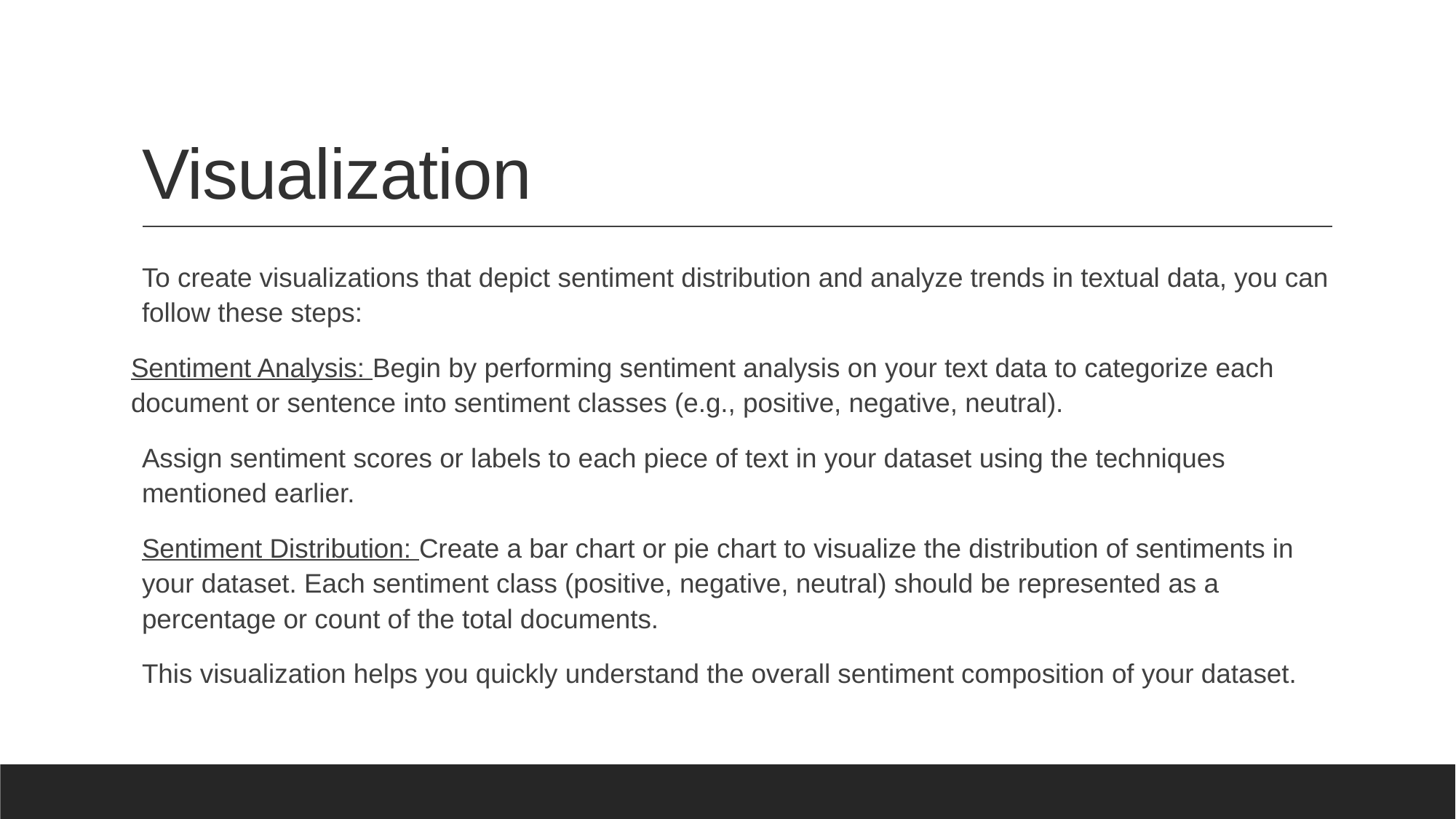

# Visualization
To create visualizations that depict sentiment distribution and analyze trends in textual data, you can follow these steps:
Sentiment Analysis: Begin by performing sentiment analysis on your text data to categorize each document or sentence into sentiment classes (e.g., positive, negative, neutral).
Assign sentiment scores or labels to each piece of text in your dataset using the techniques mentioned earlier.
Sentiment Distribution: Create a bar chart or pie chart to visualize the distribution of sentiments in your dataset. Each sentiment class (positive, negative, neutral) should be represented as a percentage or count of the total documents.
This visualization helps you quickly understand the overall sentiment composition of your dataset.